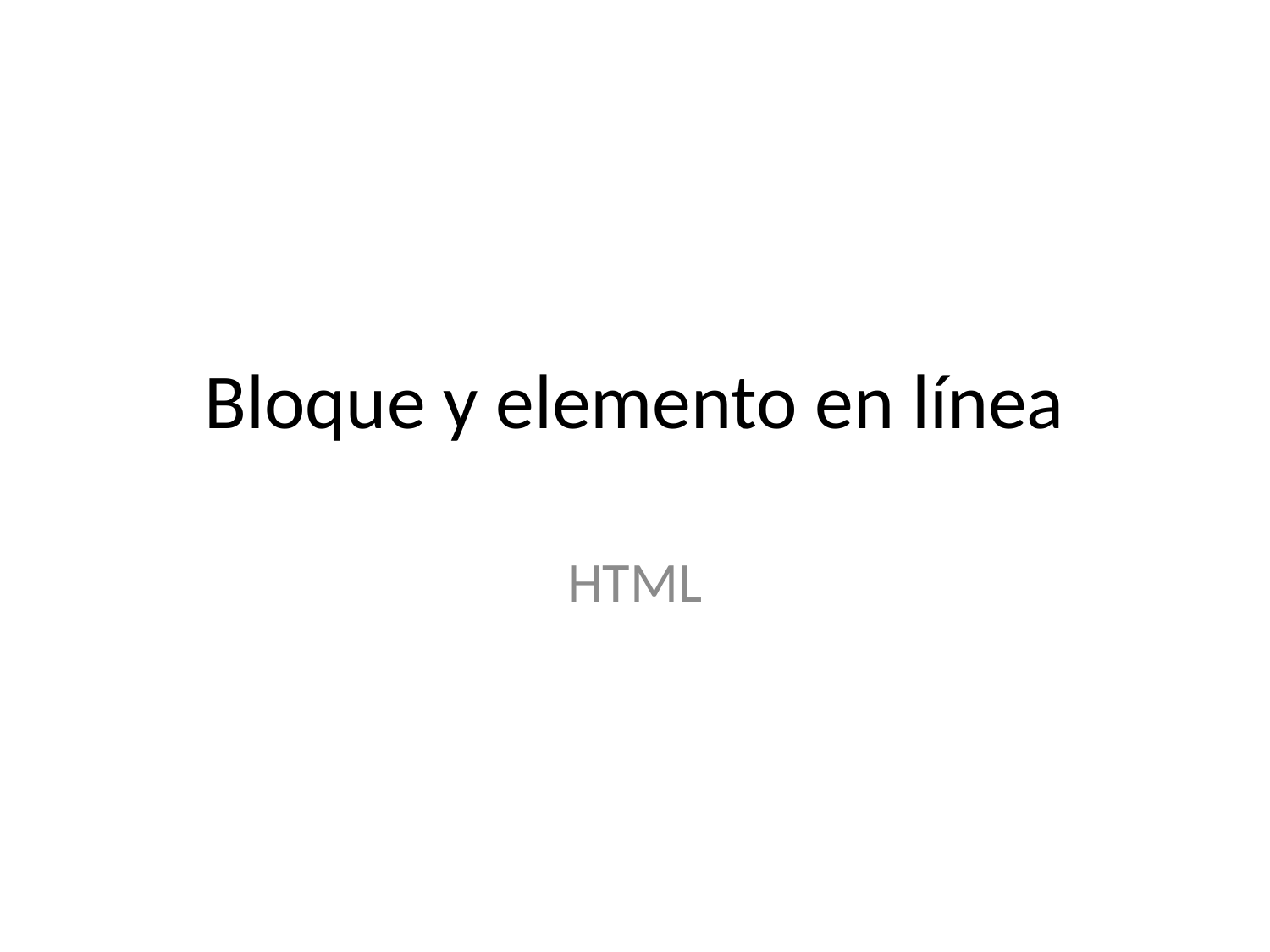

# Bloque y elemento en línea
HTML